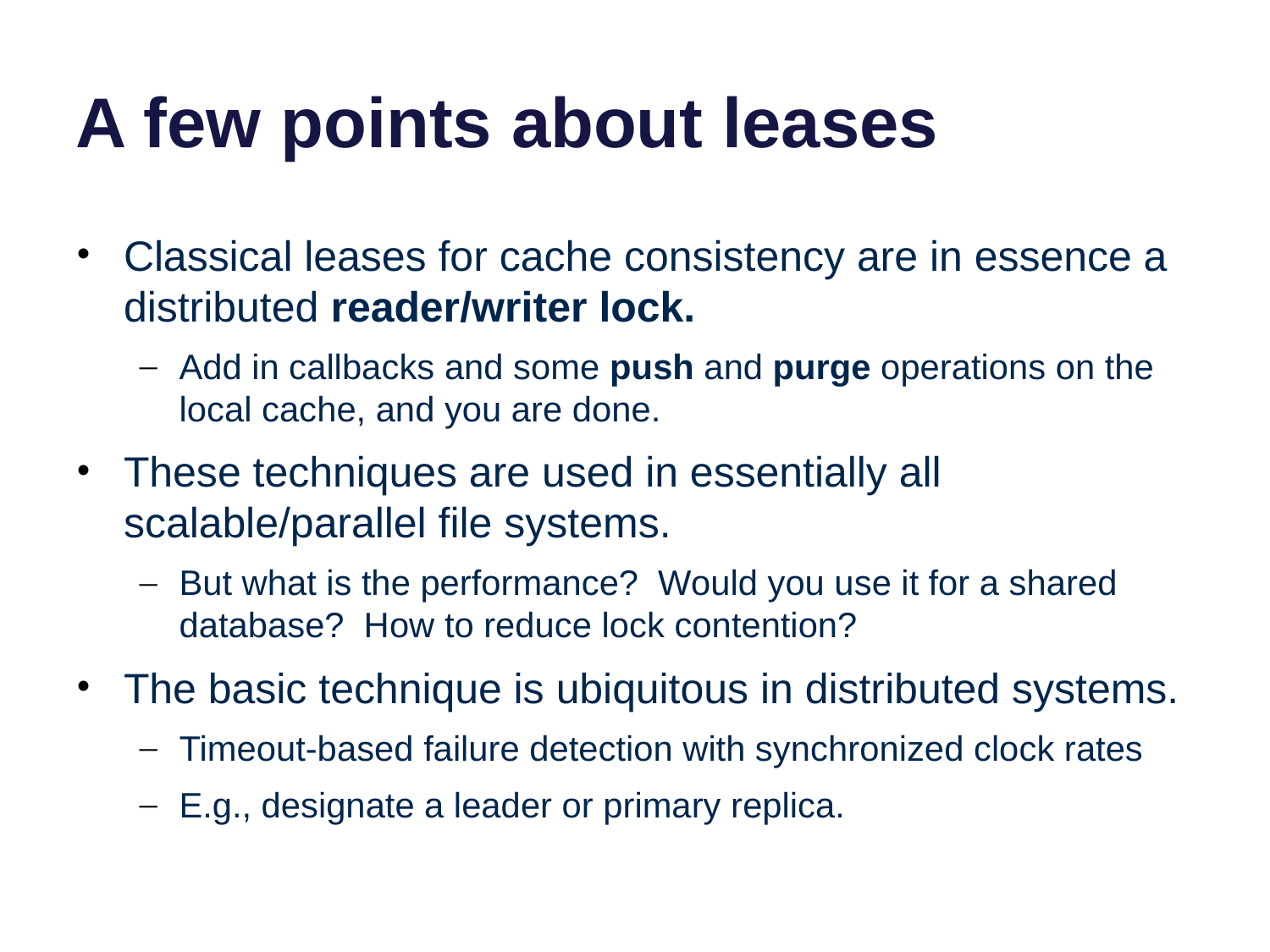

# A few points about leases
Classical leases for cache consistency are in essence a distributed reader/writer lock.
Add in callbacks and some push and purge operations on the local cache, and you are done.
These techniques are used in essentially all scalable/parallel file systems.
But what is the performance?  Would you use it for a shared database?  How to reduce lock contention?
The basic technique is ubiquitous in distributed systems.
Timeout-based failure detection with synchronized clock rates
E.g., designate a leader or primary replica.